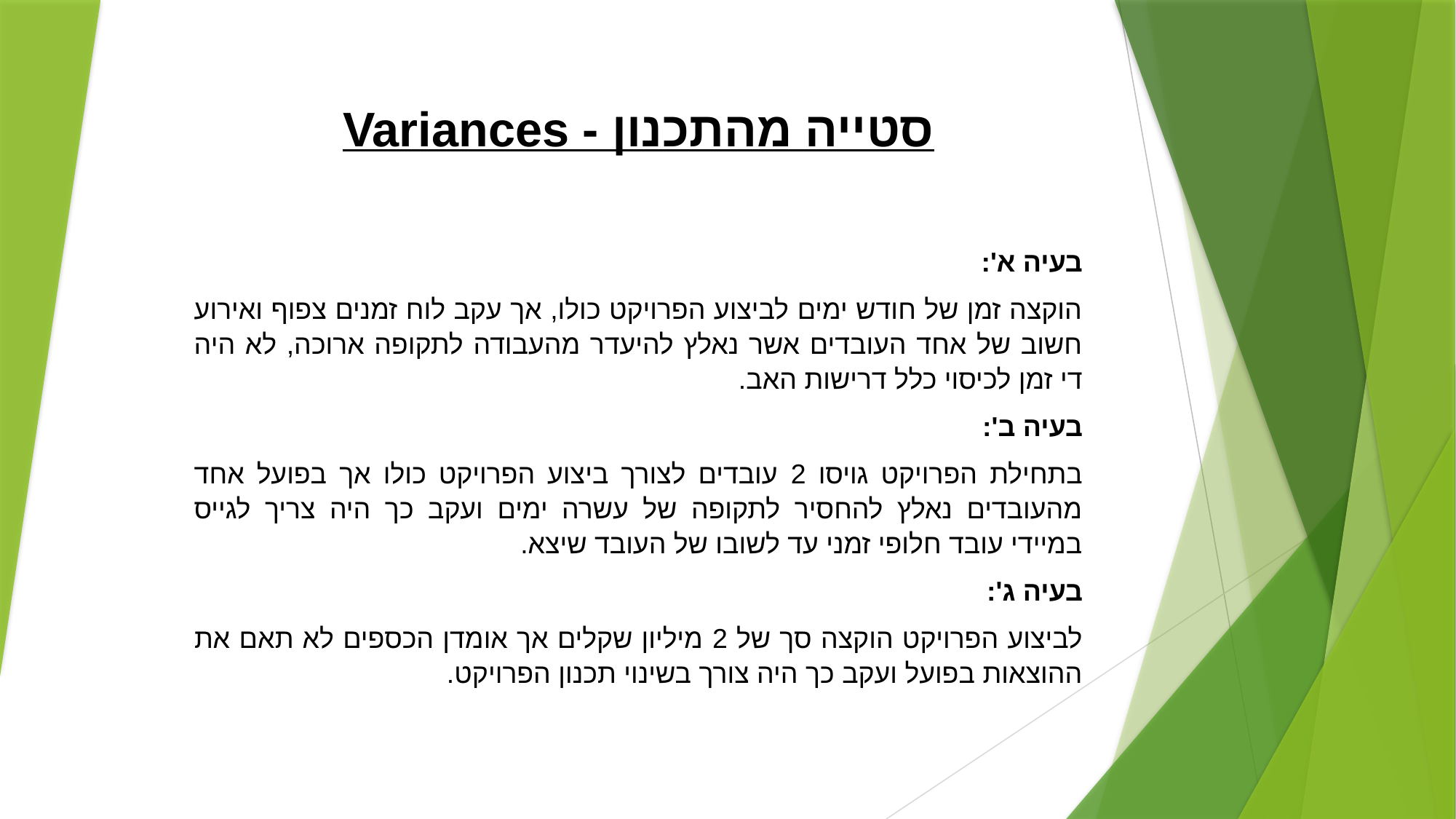

סטייה מהתכנון - Variances

בעיה א':
הוקצה זמן של חודש ימים לביצוע הפרויקט כולו, אך עקב לוח זמנים צפוף ואירוע חשוב של אחד העובדים אשר נאלץ להיעדר מהעבודה לתקופה ארוכה, לא היה די זמן לכיסוי כלל דרישות האב.
בעיה ב':
בתחילת הפרויקט גויסו 2 עובדים לצורך ביצוע הפרויקט כולו אך בפועל אחד מהעובדים נאלץ להחסיר לתקופה של עשרה ימים ועקב כך היה צריך לגייס במיידי עובד חלופי זמני עד לשובו של העובד שיצא.
בעיה ג':
לביצוע הפרויקט הוקצה סך של 2 מיליון שקלים אך אומדן הכספים לא תאם את ההוצאות בפועל ועקב כך היה צורך בשינוי תכנון הפרויקט.